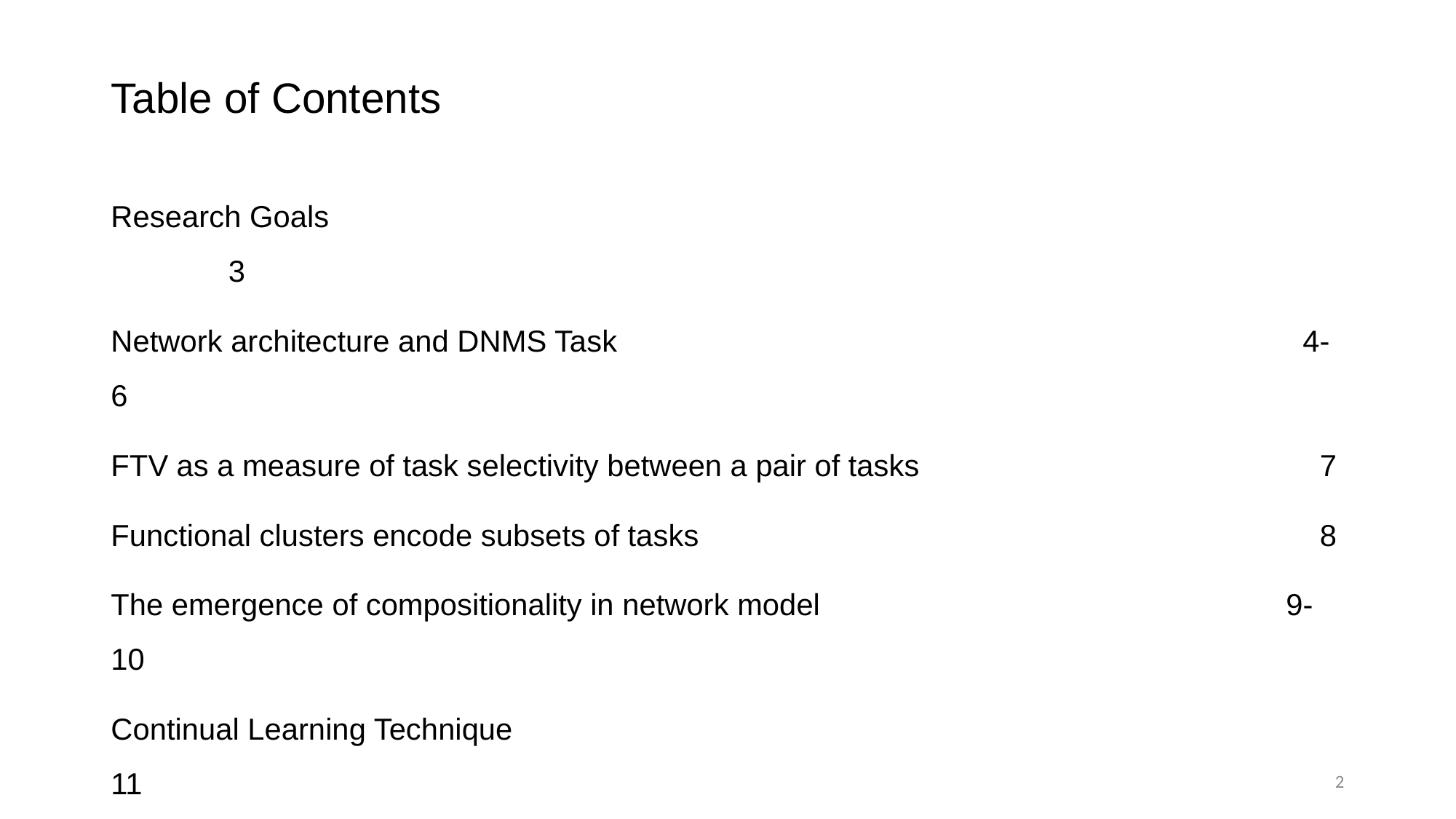

# Table of Contents
Research Goals										 3
Network architecture and DNMS Task						            4-6
FTV as a measure of task selectivity between a pair of tasks				 7
Functional clusters encode subsets of tasks			 			 8
The emergence of compositionality in network model				          9-10
Continual Learning Technique							              11
Summary of Results								              12
2